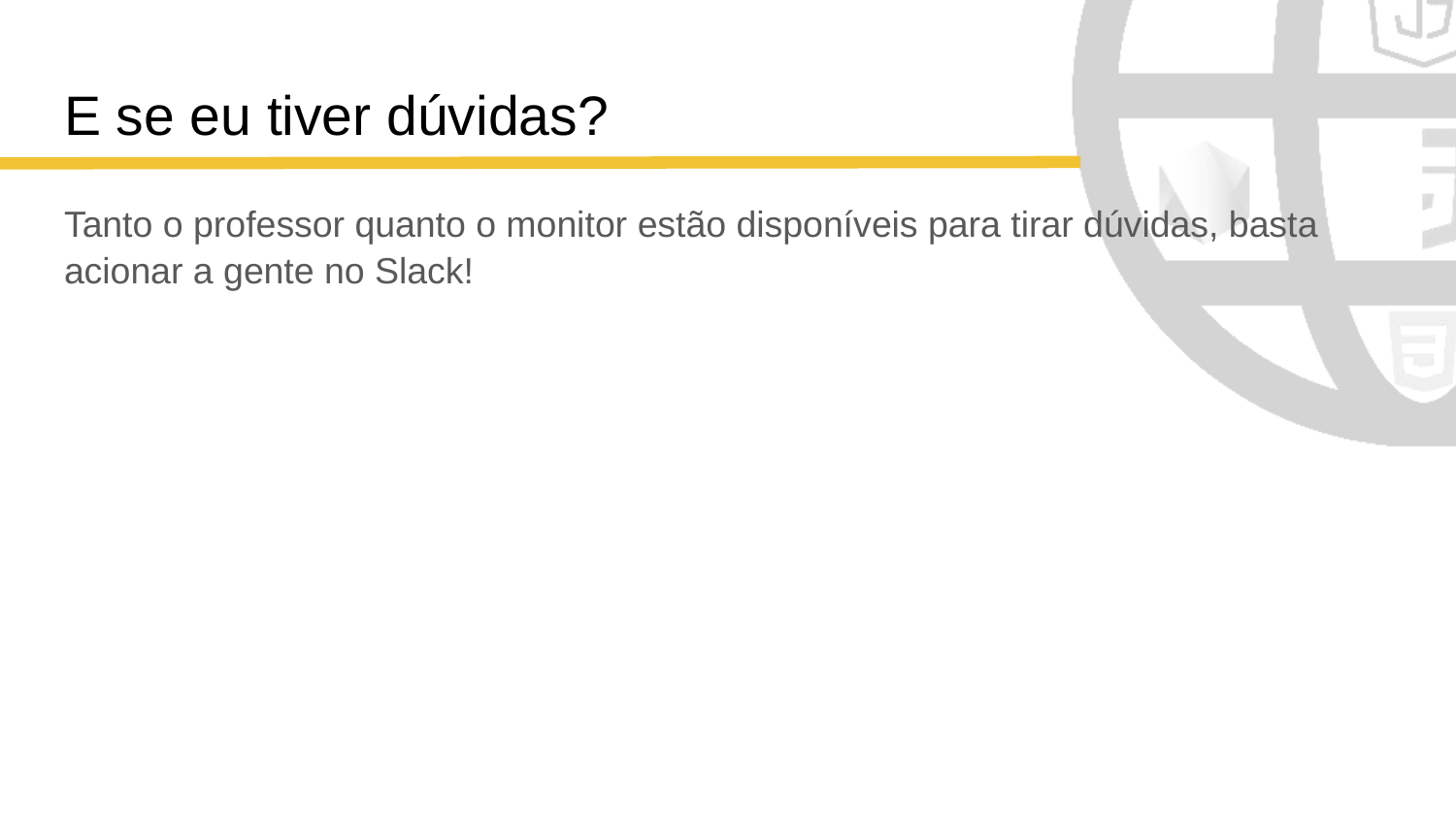

# E se eu tiver dúvidas?
Tanto o professor quanto o monitor estão disponíveis para tirar dúvidas, basta acionar a gente no Slack!